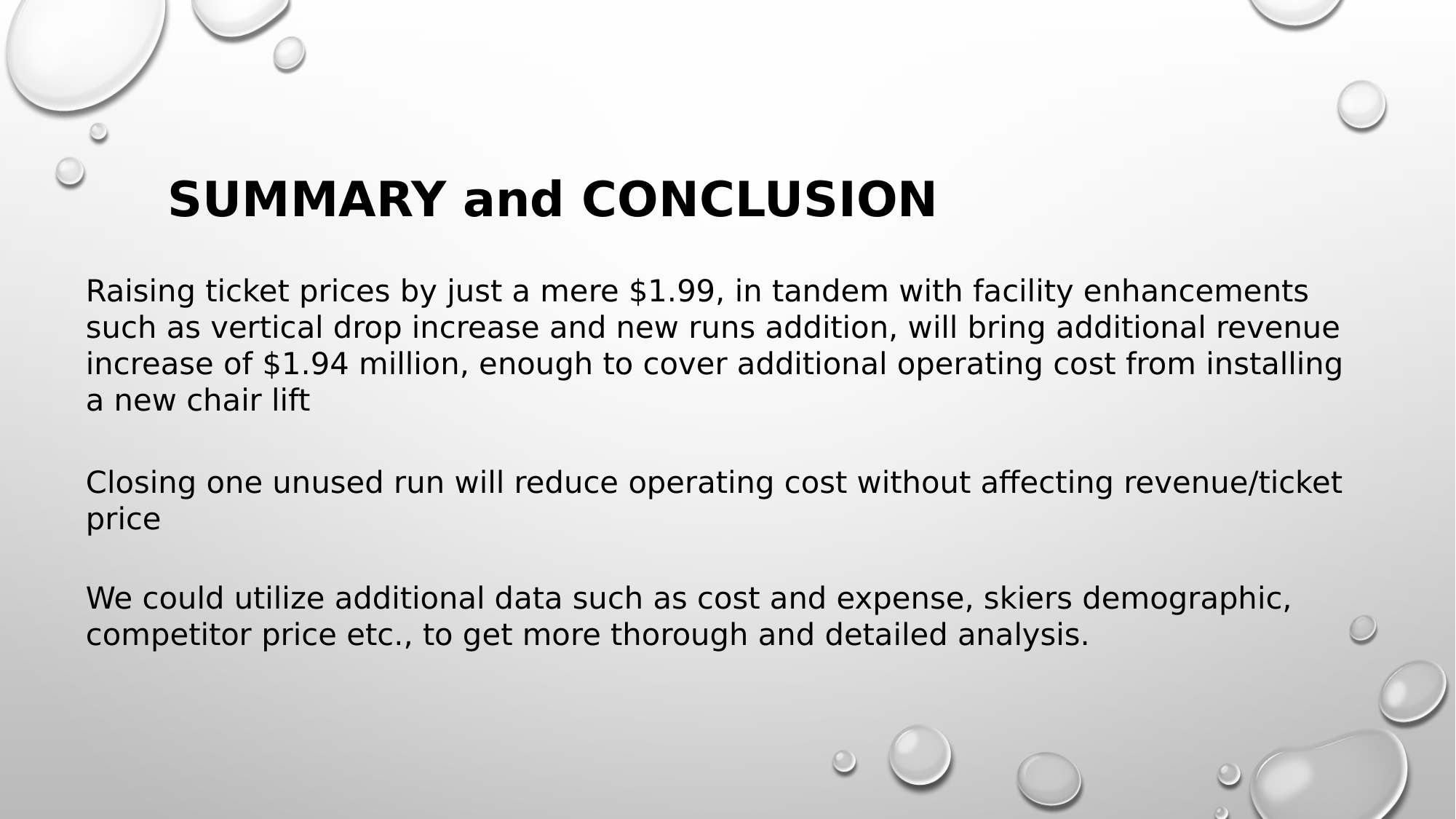

SUMMARY and CONCLUSION
Raising ticket prices by just a mere $1.99, in tandem with facility enhancements such as vertical drop increase and new runs addition, will bring additional revenue increase of $1.94 million, enough to cover additional operating cost from installing a new chair lift
Closing one unused run will reduce operating cost without affecting revenue/ticket price
We could utilize additional data such as cost and expense, skiers demographic, competitor price etc., to get more thorough and detailed analysis.